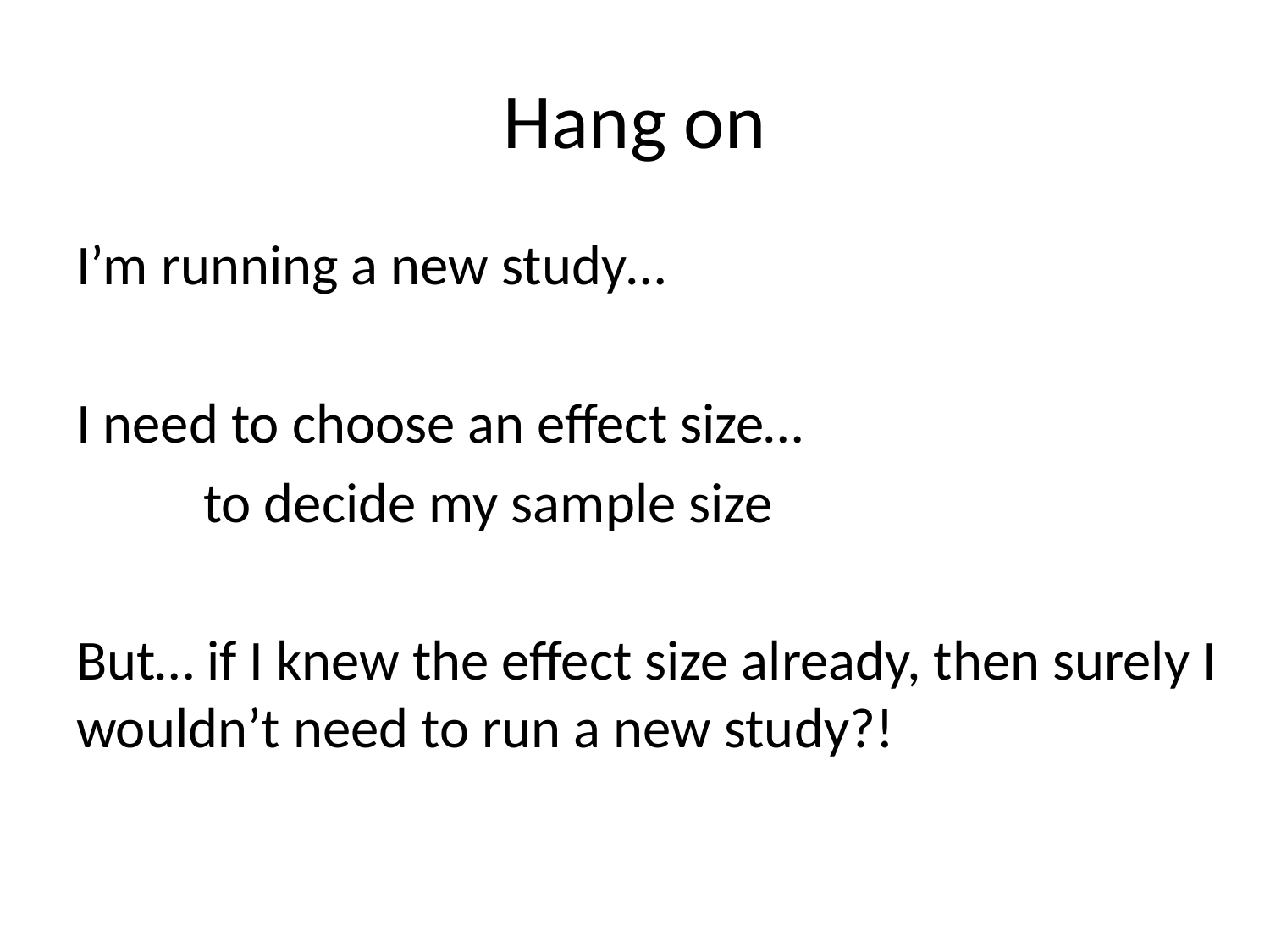

# Hang on
I’m running a new study…

I need to choose an effect size…
	to decide my sample size

But… if I knew the effect size already, then surely I wouldn’t need to run a new study?!